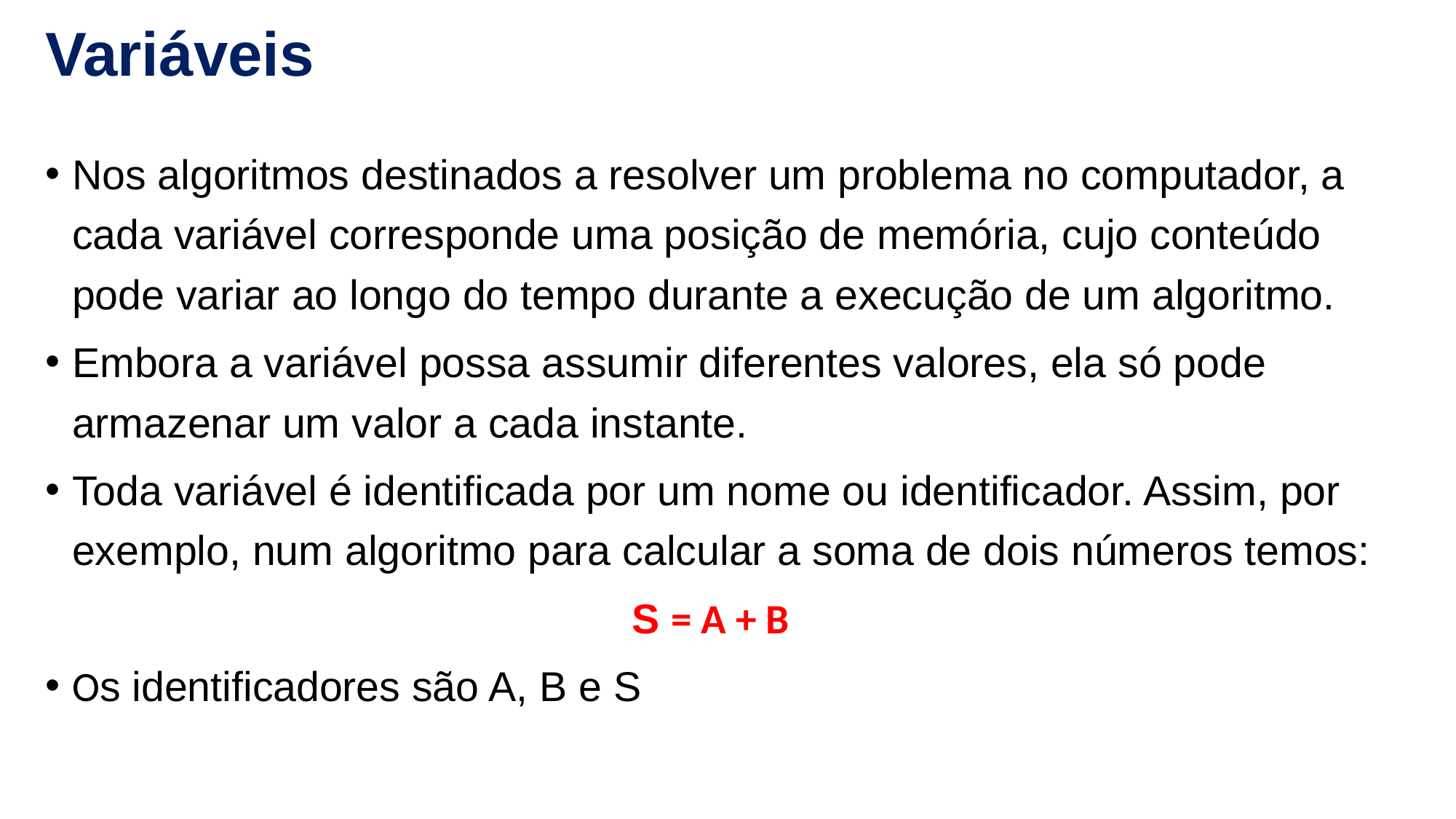

# Variáveis

Nos algoritmos destinados a resolver um problema no computador, a cada variável corresponde uma posição de memória, cujo conteúdo pode variar ao longo do tempo durante a execução de um algoritmo.
Embora a variável possa assumir diferentes valores, ela só pode armazenar um valor a cada instante.
Toda variável é identificada por um nome ou identificador. Assim, por exemplo, num algoritmo para calcular a soma de dois números temos:
S = A + B
Os identificadores são A, B e S